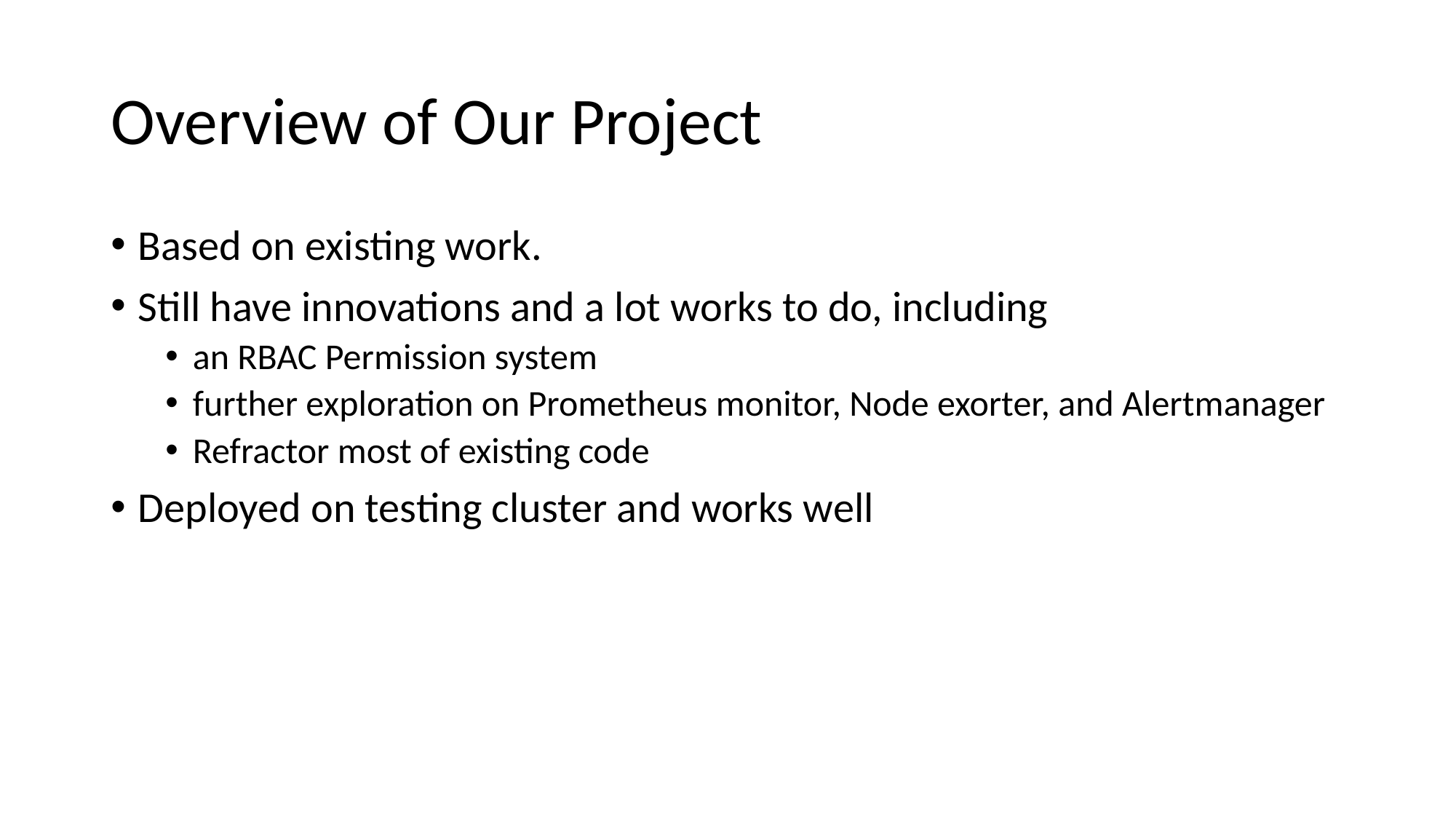

# Overview of Our Project
Based on existing work.
Still have innovations and a lot works to do, including
an RBAC Permission system
further exploration on Prometheus monitor, Node exorter, and Alertmanager
Refractor most of existing code
Deployed on testing cluster and works well